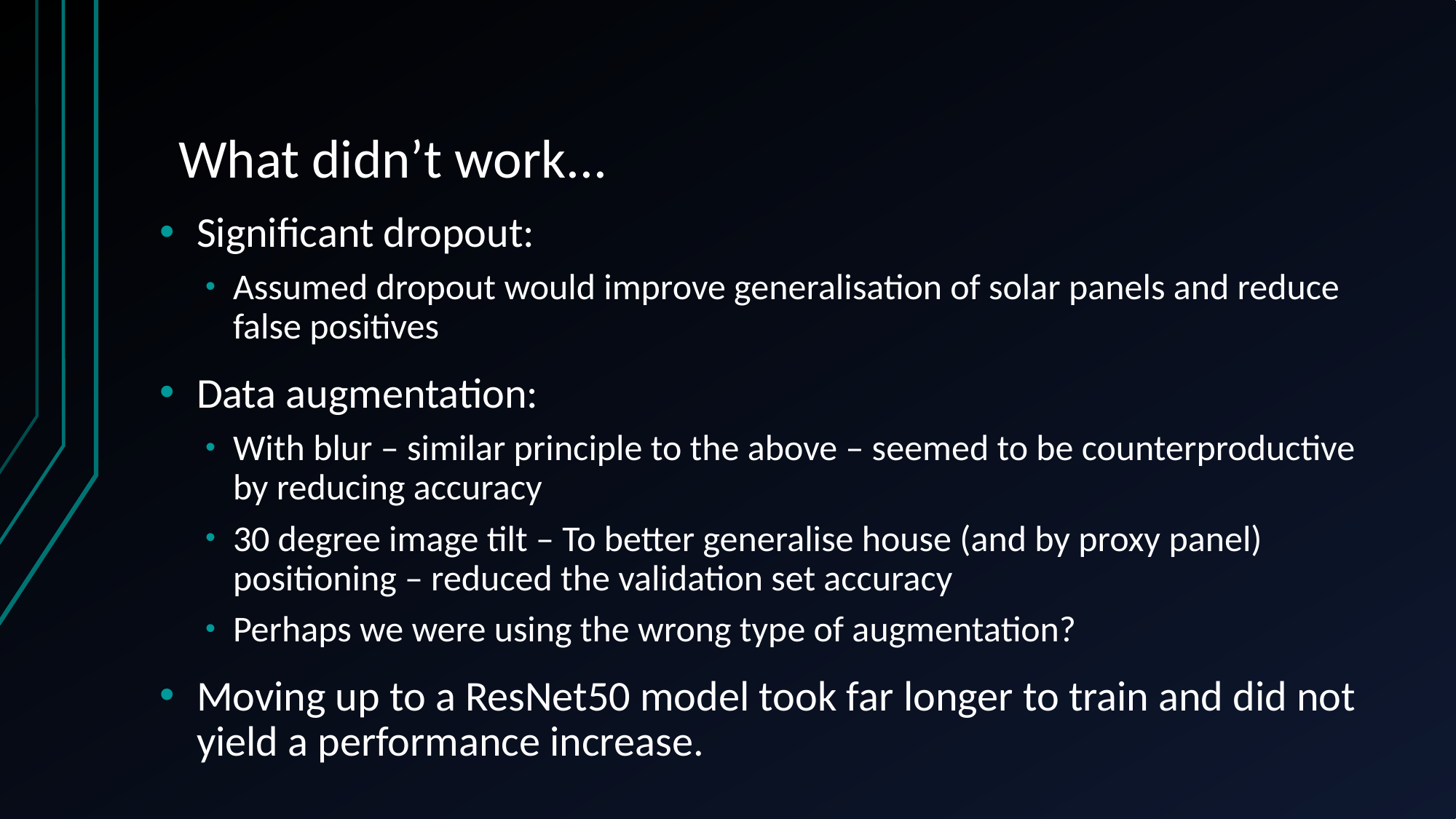

What didn’t work...
Significant dropout:
Assumed dropout would improve generalisation of solar panels and reduce false positives
Data augmentation:
With blur – similar principle to the above – seemed to be counterproductive by reducing accuracy
30 degree image tilt – To better generalise house (and by proxy panel) positioning – reduced the validation set accuracy
Perhaps we were using the wrong type of augmentation?
Moving up to a ResNet50 model took far longer to train and did not yield a performance increase.